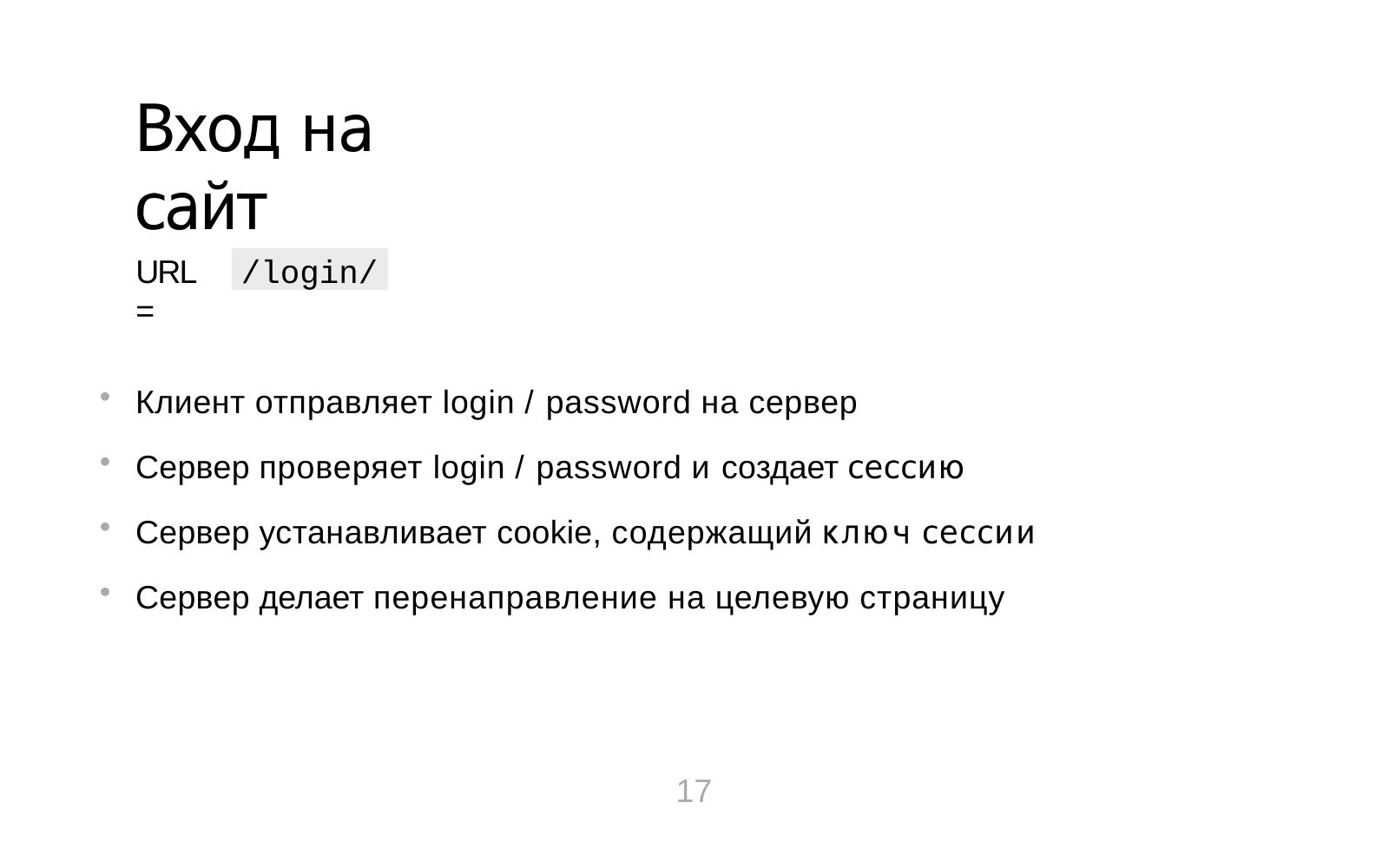

# Вход на сайт
/login/
URL =
Клиент отправляет login / password на сервер
Сервер проверяет login / password и создает сессию
Сервер устанавливает cookie, содержащий ключ сессии
Сервер делает перенаправление на целевую страницу
17